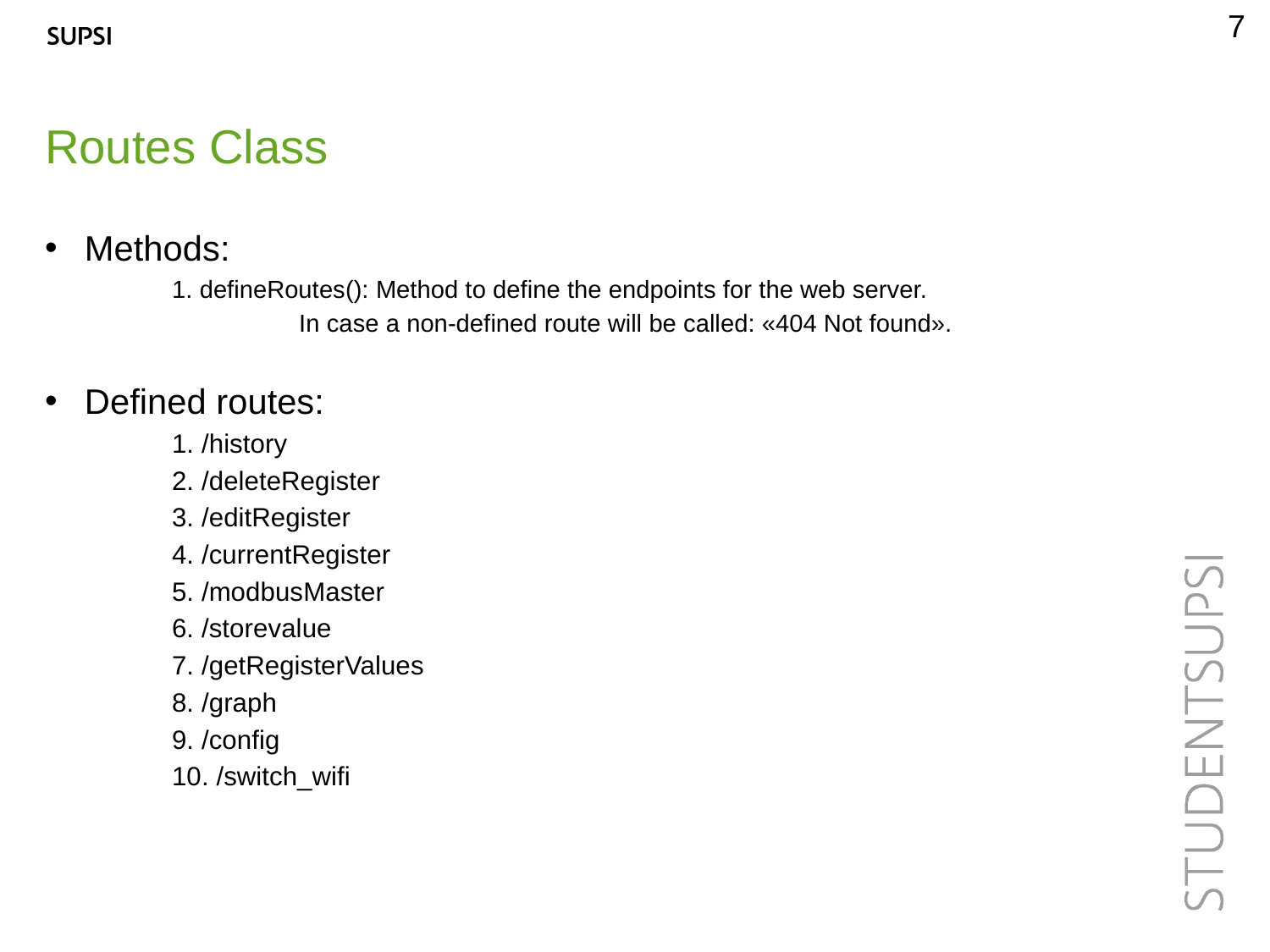

7
Routes Class
Methods:
	1. defineRoutes(): Method to define the endpoints for the web server.
		In case a non-defined route will be called: «404 Not found».

Defined routes:
	1. /history
	2. /deleteRegister
	3. /editRegister
	4. /currentRegister
	5. /modbusMaster
	6. /storevalue
	7. /getRegisterValues
	8. /graph
	9. /config
	10. /switch_wifi